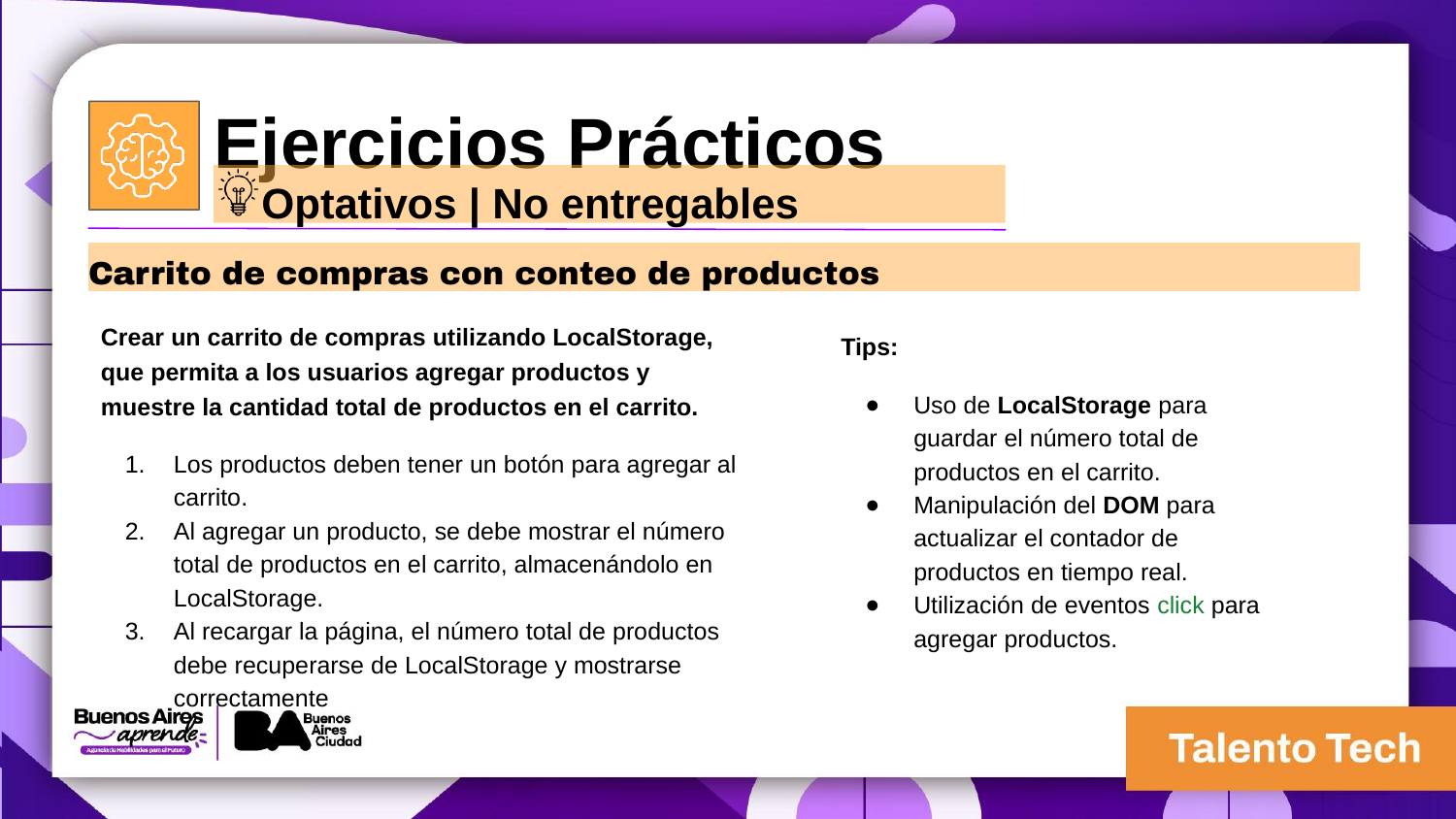

Ejercicios Prácticos

Optativos | No entregables

Carrito de compras con conteo de productos
Tips:
Uso de LocalStorage para guardar el número total de productos en el carrito.
Manipulación del DOM para actualizar el contador de productos en tiempo real.
Utilización de eventos click para agregar productos.
Crear un carrito de compras utilizando LocalStorage, que permita a los usuarios agregar productos y muestre la cantidad total de productos en el carrito.
Los productos deben tener un botón para agregar al carrito.
Al agregar un producto, se debe mostrar el número total de productos en el carrito, almacenándolo en LocalStorage.
Al recargar la página, el número total de productos debe recuperarse de LocalStorage y mostrarse correctamente